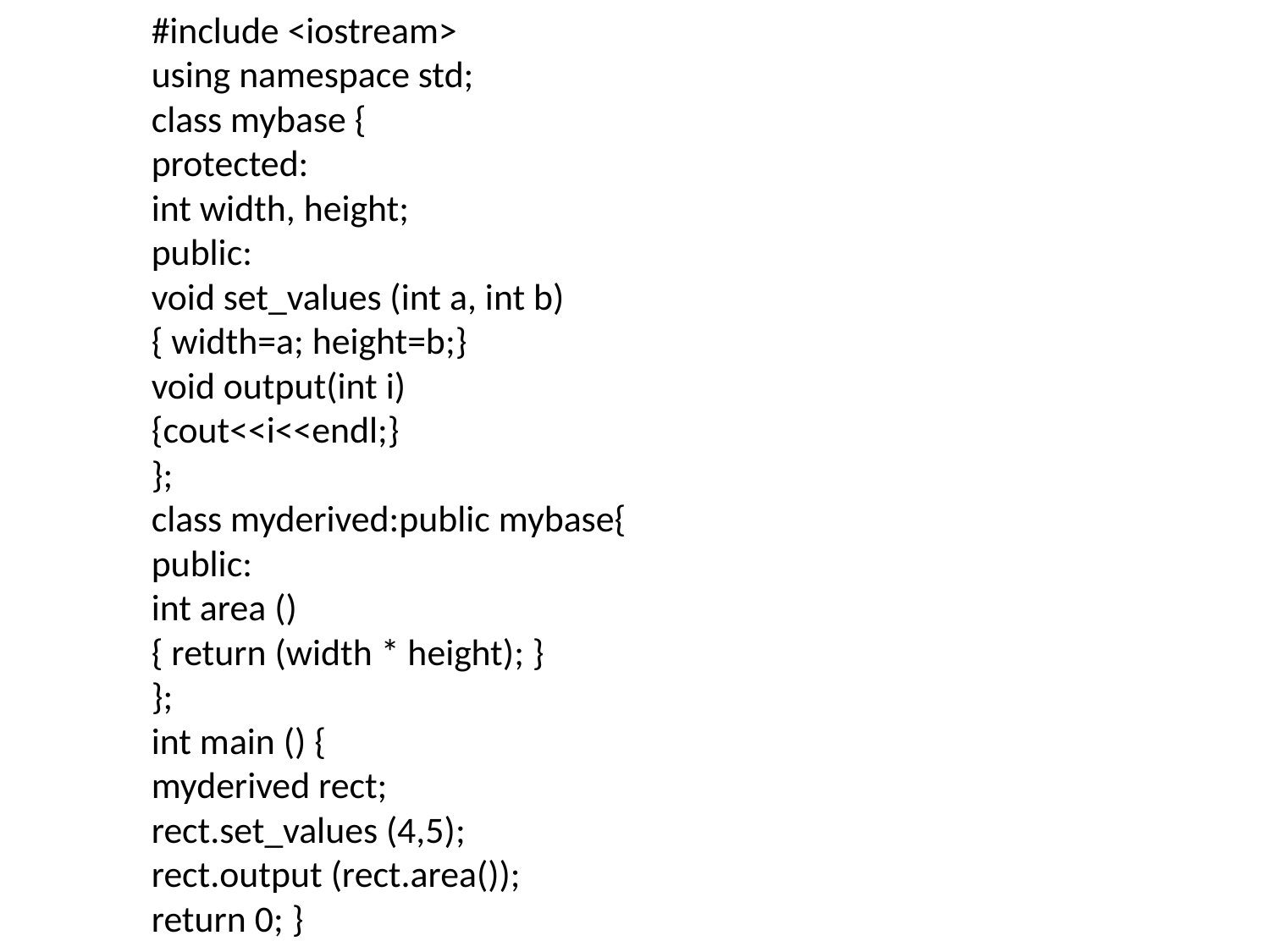

#include <iostream>
using namespace std;
class mybase {
protected:
int width, height;
public:
void set_values (int a, int b)
{ width=a; height=b;}
void output(int i)
{cout<<i<<endl;}
};
class myderived:public mybase{
public:
int area ()
{ return (width * height); }
};
int main () {
myderived rect;
rect.set_values (4,5);
rect.output (rect.area());
return 0; }